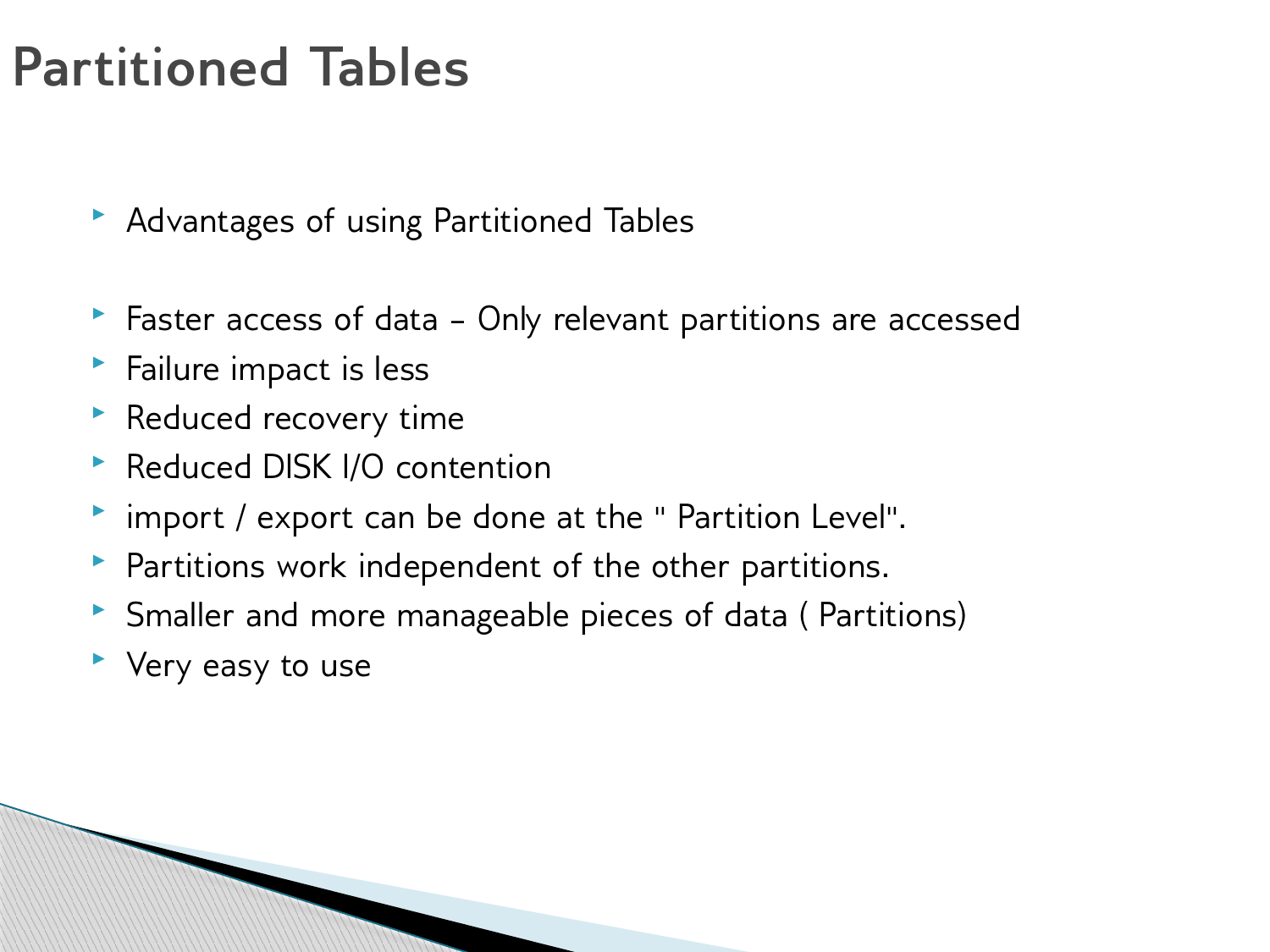

# Partitioned Tables
Advantages of using Partitioned Tables

Faster access of data – Only relevant partitions are accessed
Failure impact is less
Reduced recovery time
Reduced DISK I/O contention
import / export can be done at the " Partition Level".
Partitions work independent of the other partitions.
Smaller and more manageable pieces of data ( Partitions)
Very easy to use